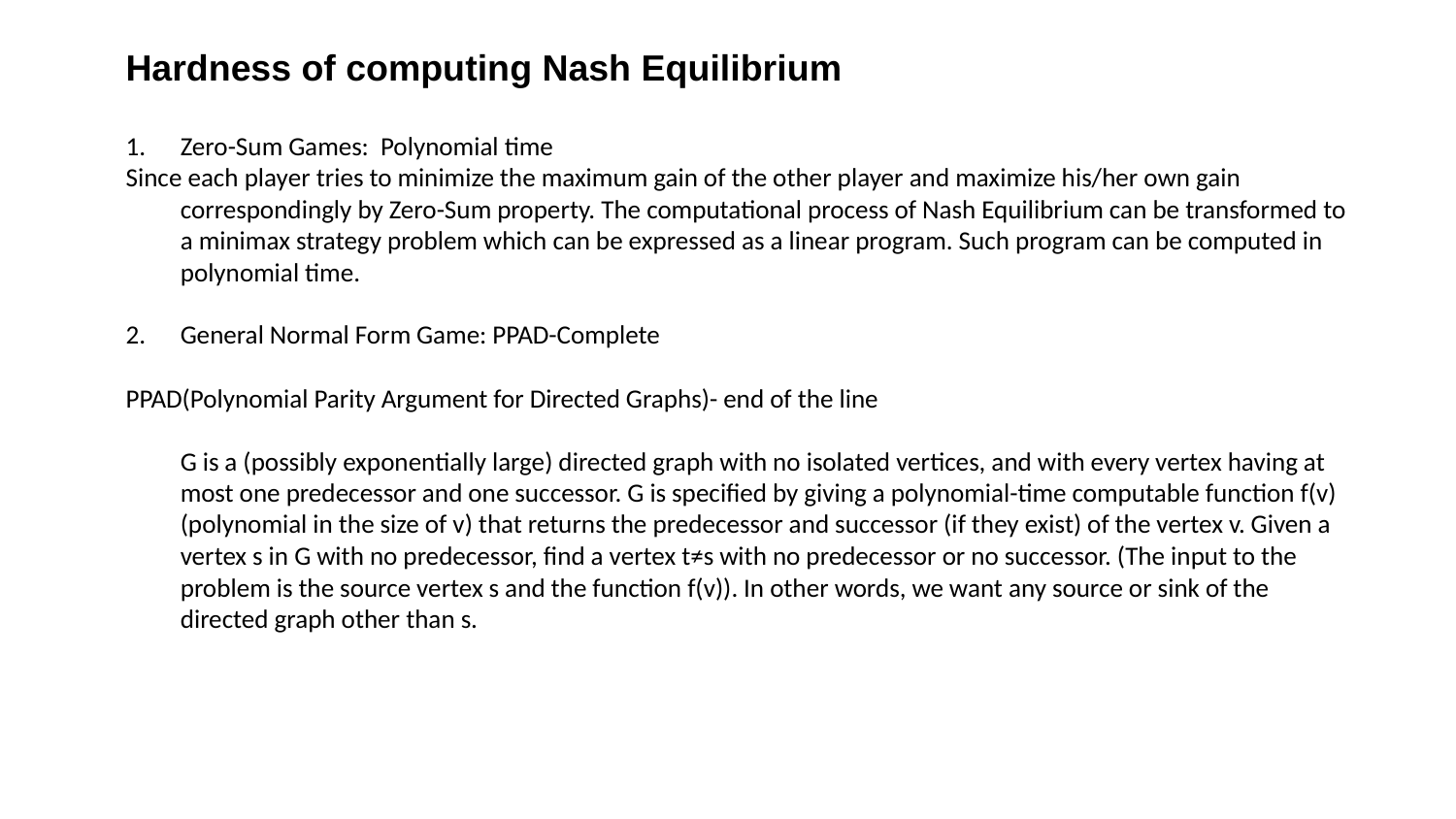

Hardness of computing Nash Equilibrium

Zero-Sum Games:  Polynomial time
Since each player tries to minimize the maximum gain of the other player and maximize his/her own gain correspondingly by Zero-Sum property. The computational process of Nash Equilibrium can be transformed to a minimax strategy problem which can be expressed as a linear program. Such program can be computed in polynomial time.

General Normal Form Game: PPAD-Complete

PPAD(Polynomial Parity Argument for Directed Graphs)- end of the line

	G is a (possibly exponentially large) directed graph with no isolated vertices, and with every vertex having at most one predecessor and one successor. G is specified by giving a polynomial-time computable function f(v) (polynomial in the size of v) that returns the predecessor and successor (if they exist) of the vertex v. Given a vertex s in G with no predecessor, find a vertex t≠s with no predecessor or no successor. (The input to the problem is the source vertex s and the function f(v)). In other words, we want any source or sink of the directed graph other than s.